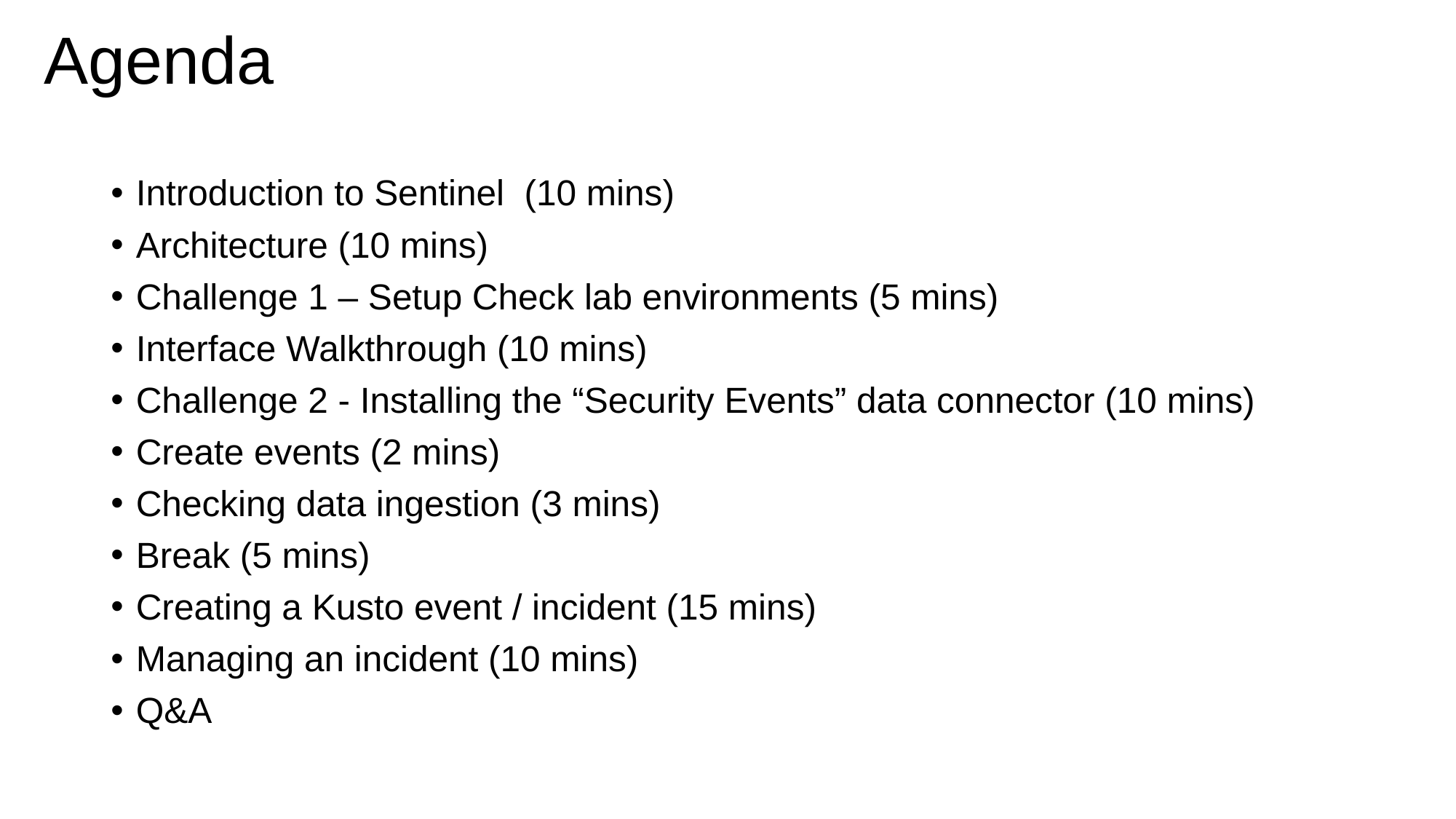

# Agenda
Introduction to Sentinel  (10 mins)
Architecture (10 mins)
Challenge 1 – Setup Check lab environments (5 mins)
Interface Walkthrough (10 mins)
Challenge 2 - Installing the “Security Events” data connector (10 mins)
Create events (2 mins)
Checking data ingestion (3 mins)
Break (5 mins)
Creating a Kusto event / incident (15 mins)
Managing an incident (10 mins)
Q&A